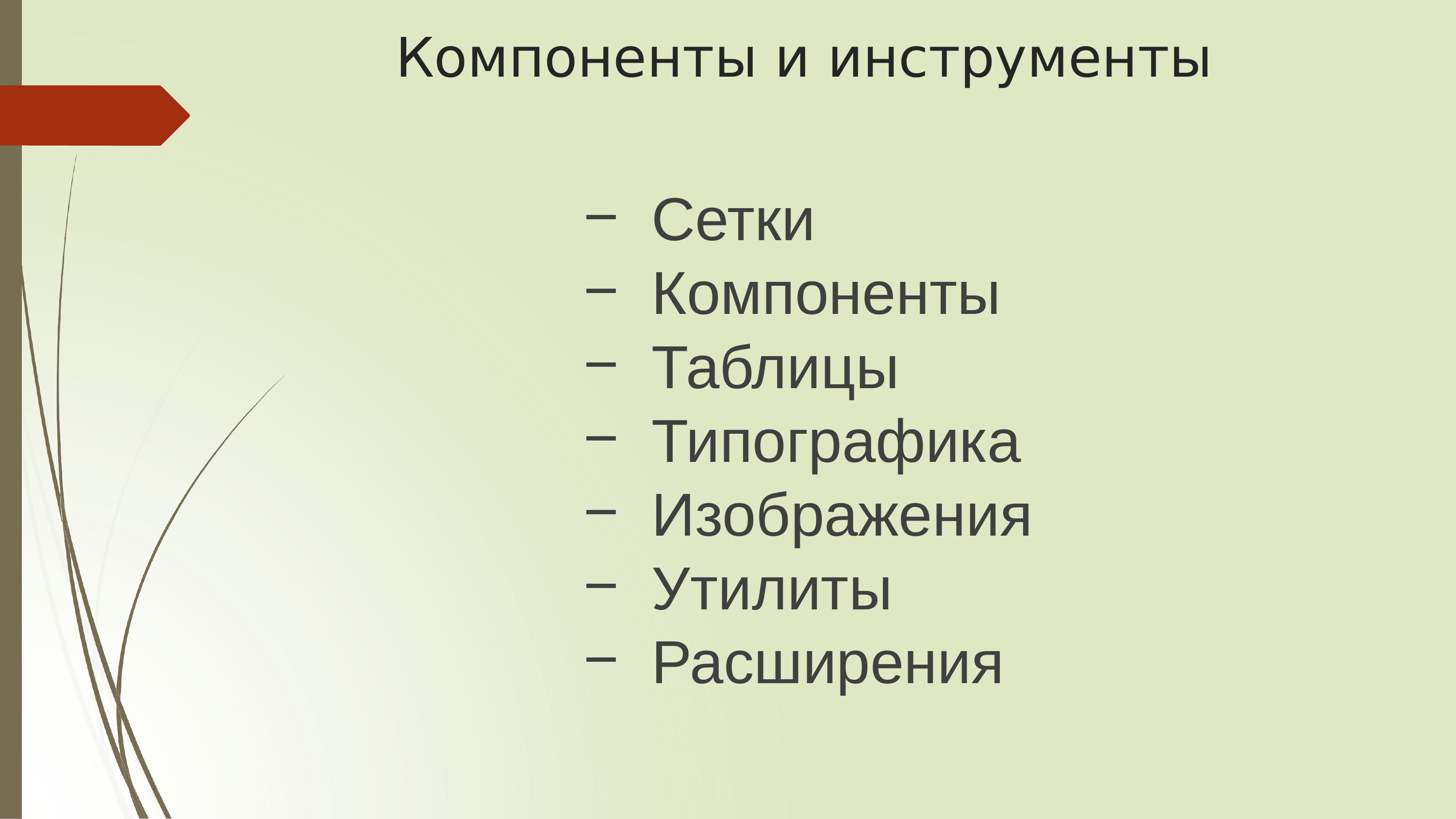

# Компоненты и инструменты
Сетки
Компоненты
Таблицы
Типографика
Изображения
Утилиты
Расширения